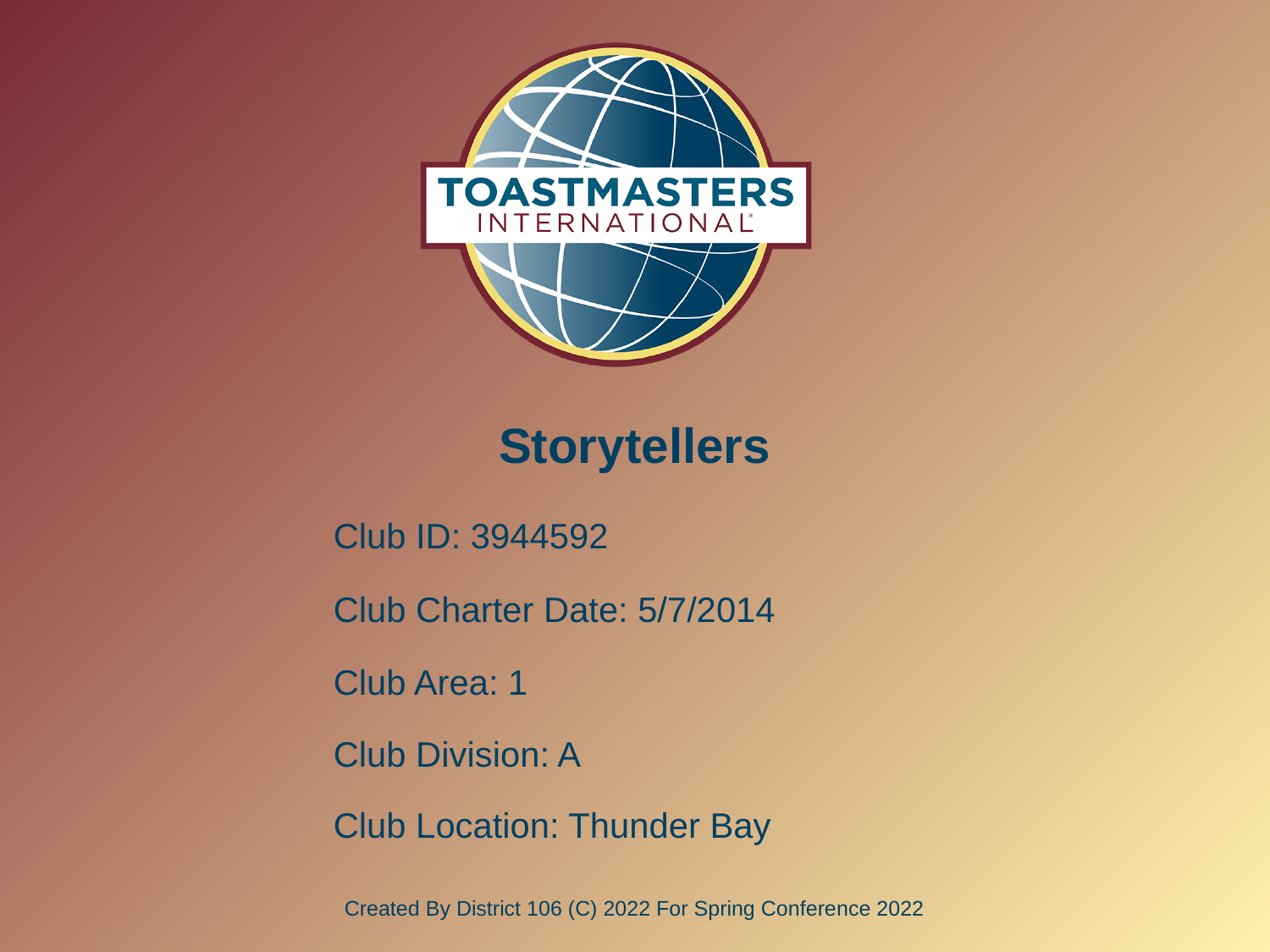

# Storytellers
Club ID: 3944592
Club Charter Date: 5/7/2014
Club Area: 1
Club Division: A
Club Location: Thunder Bay
Created By District 106 (C) 2022 For Spring Conference 2022